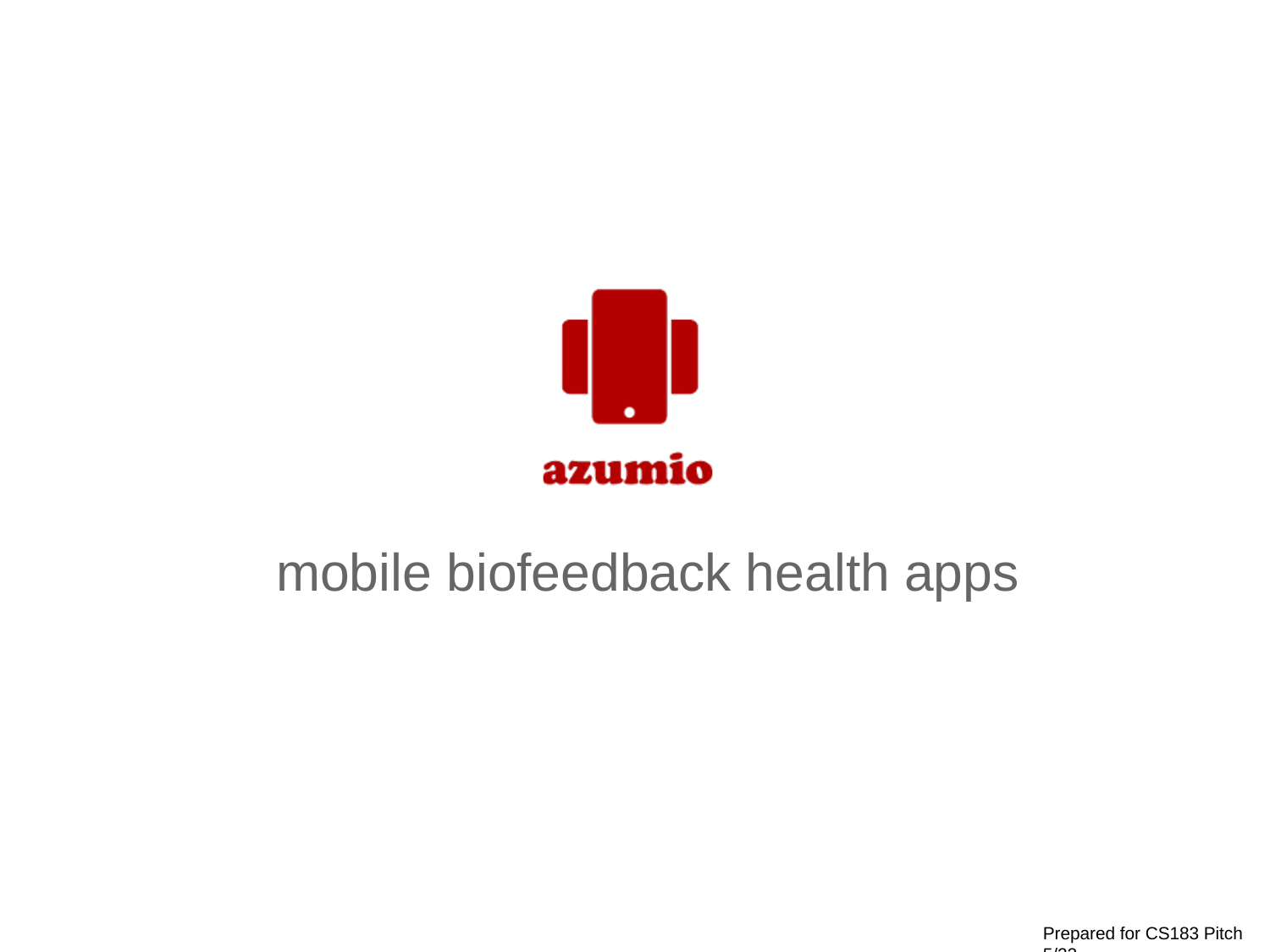

#

mobile biofeedback health apps
Prepared for CS183 Pitch 5/22